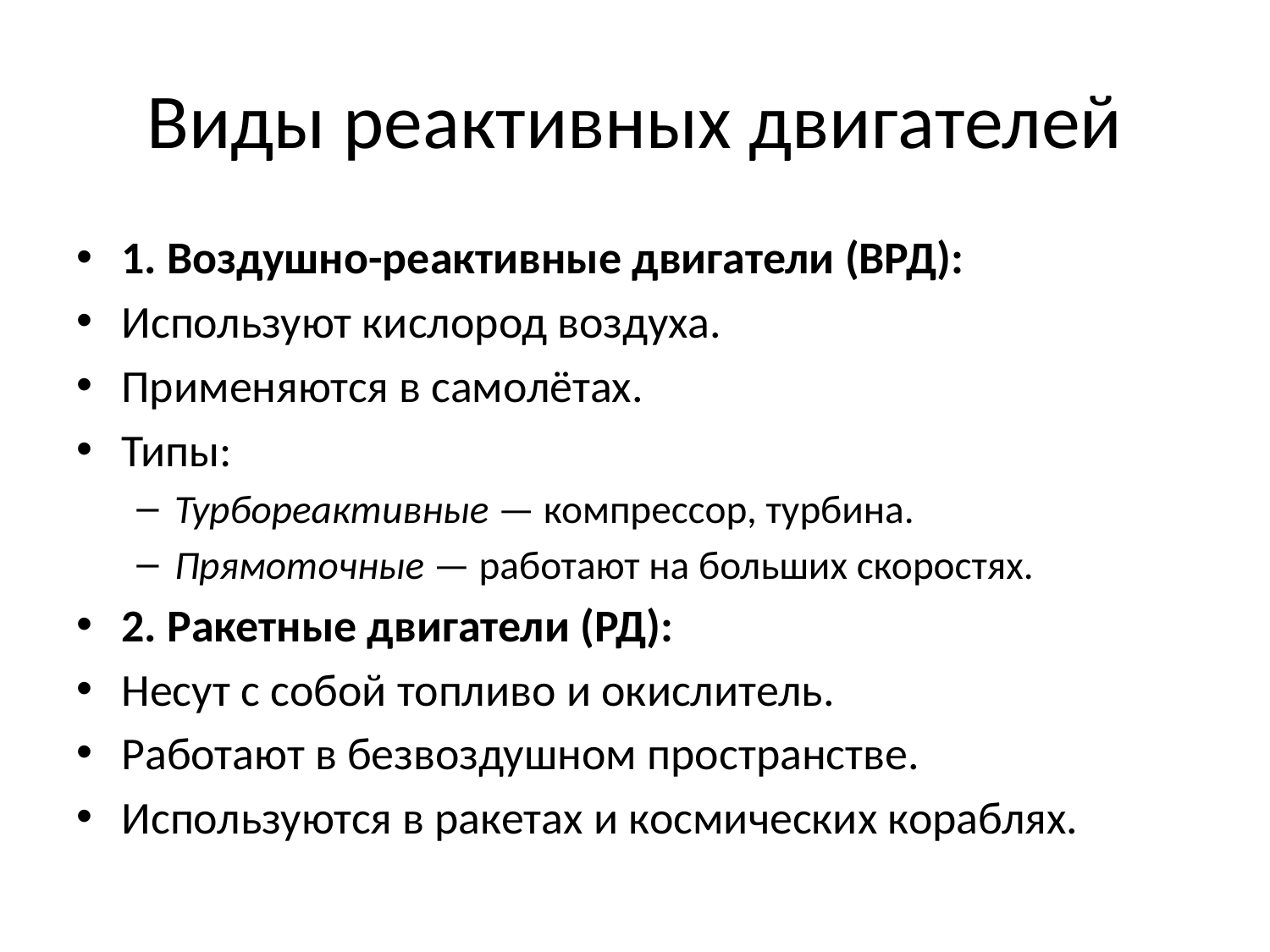

# Виды реактивных двигателей
1. Воздушно-реактивные двигатели (ВРД):
Используют кислород воздуха.
Применяются в самолётах.
Типы:
Турбореактивные — компрессор, турбина.
Прямоточные — работают на больших скоростях.
2. Ракетные двигатели (РД):
Несут с собой топливо и окислитель.
Работают в безвоздушном пространстве.
Используются в ракетах и космических кораблях.